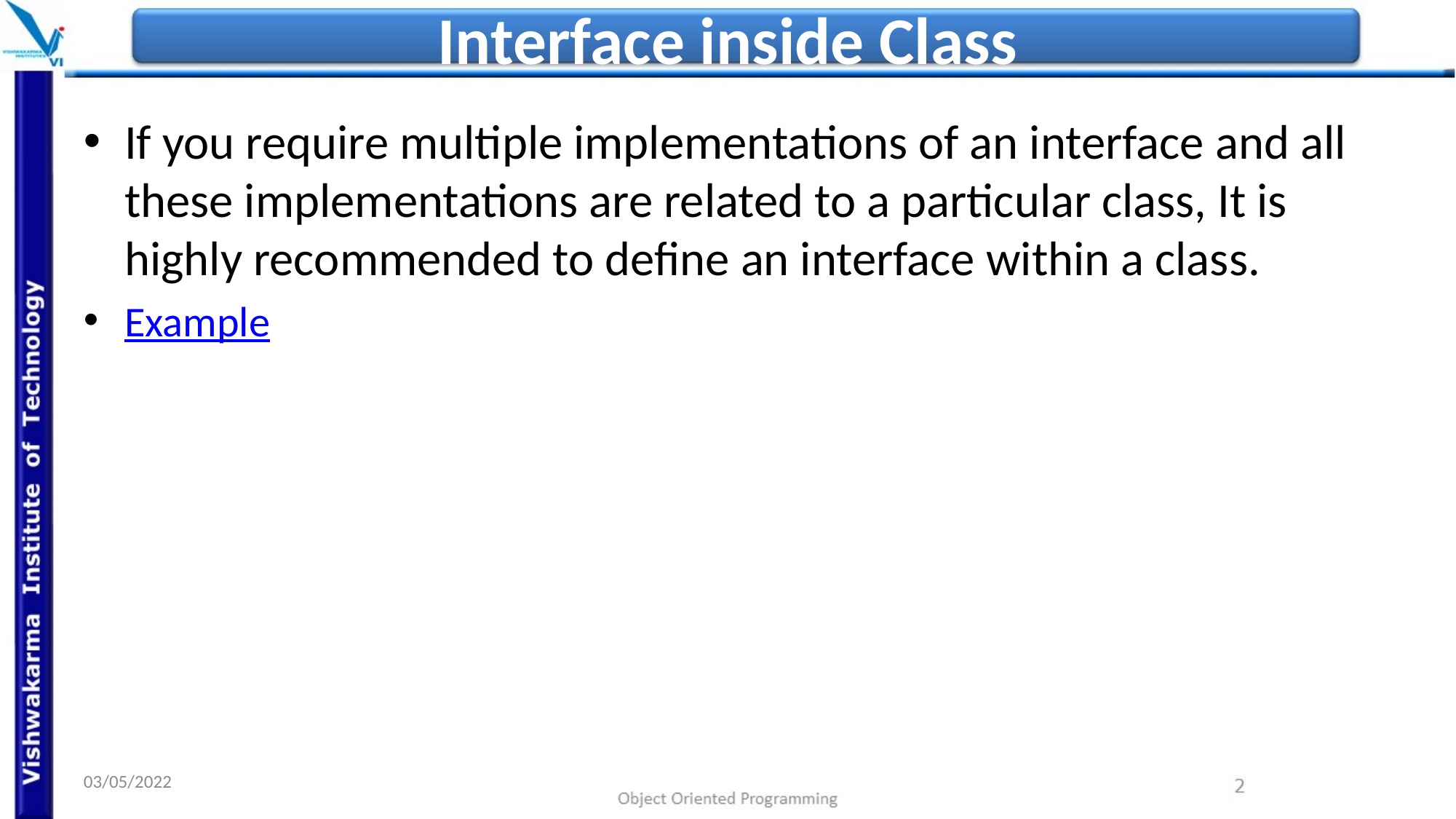

# Interface inside Class
If you require multiple implementations of an interface and all these implementations are related to a particular class, It is highly recommended to define an interface within a class.
Example
03/05/2022